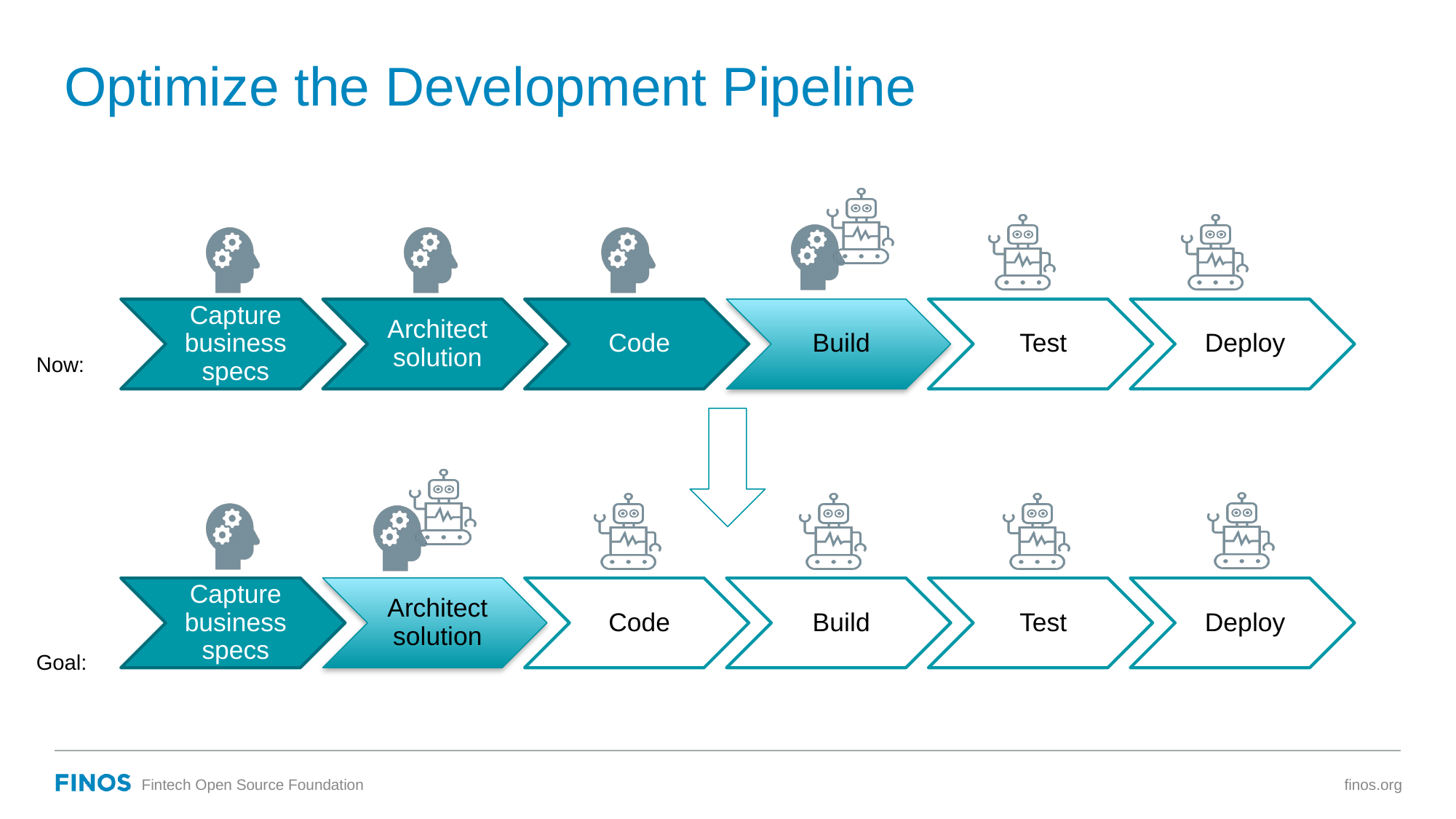

# Optimize the Development Pipeline

Capture business specs
Architect solution
Code
Build
Test
Deploy

Now:

Capture business specs
Architect solution
Code
Build
Test
Deploy

Goal: